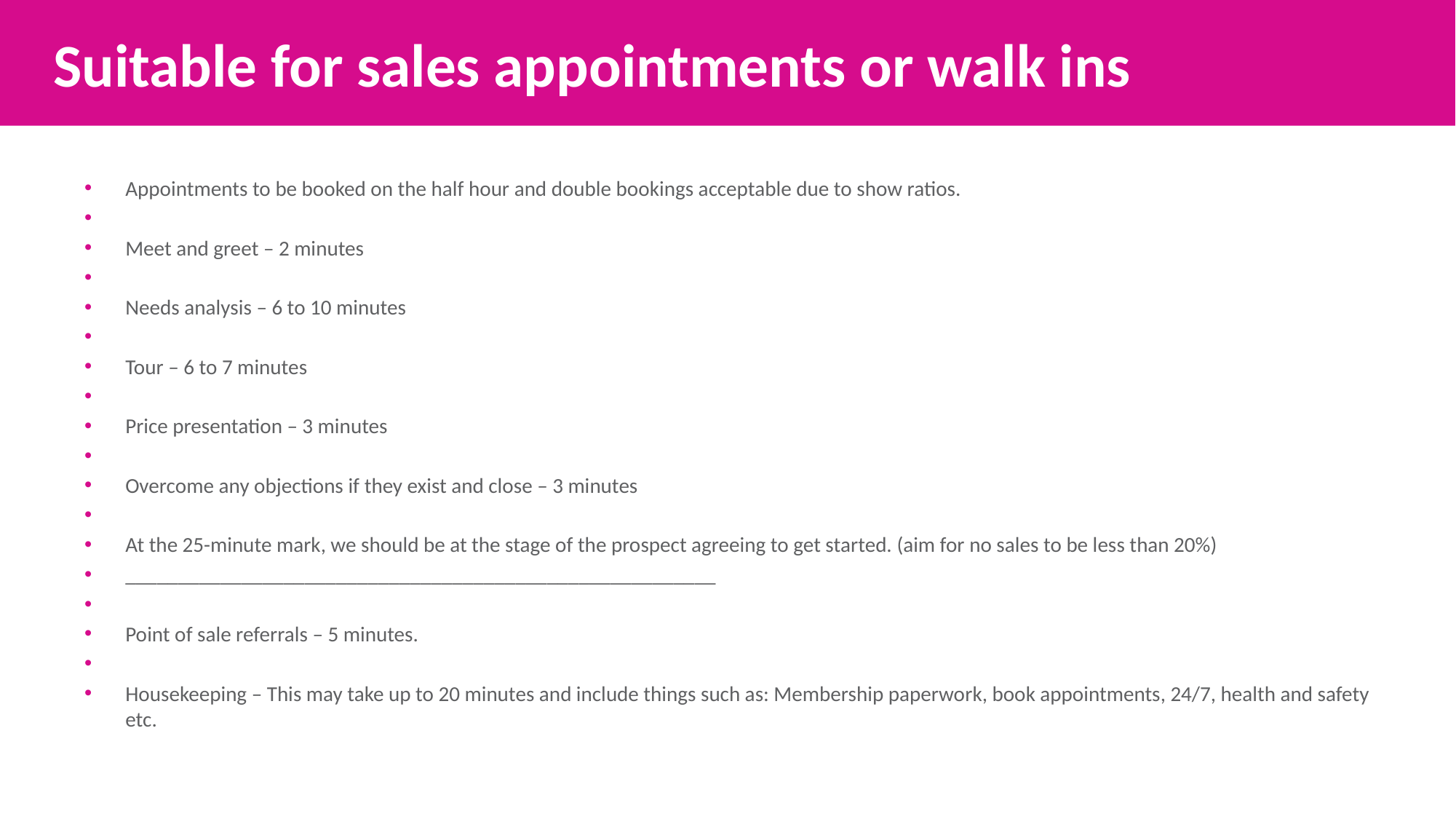

Suitable for sales appointments or walk ins

Appointments to be booked on the half hour and double bookings acceptable due to show ratios.

Meet and greet – 2 minutes

Needs analysis – 6 to 10 minutes

Tour – 6 to 7 minutes

Price presentation – 3 minutes

Overcome any objections if they exist and close – 3 minutes

At the 25-minute mark, we should be at the stage of the prospect agreeing to get started. (aim for no sales to be less than 20%)
________________________________________________________

Point of sale referrals – 5 minutes.

Housekeeping – This may take up to 20 minutes and include things such as: Membership paperwork, book appointments, 24/7, health and safety etc.